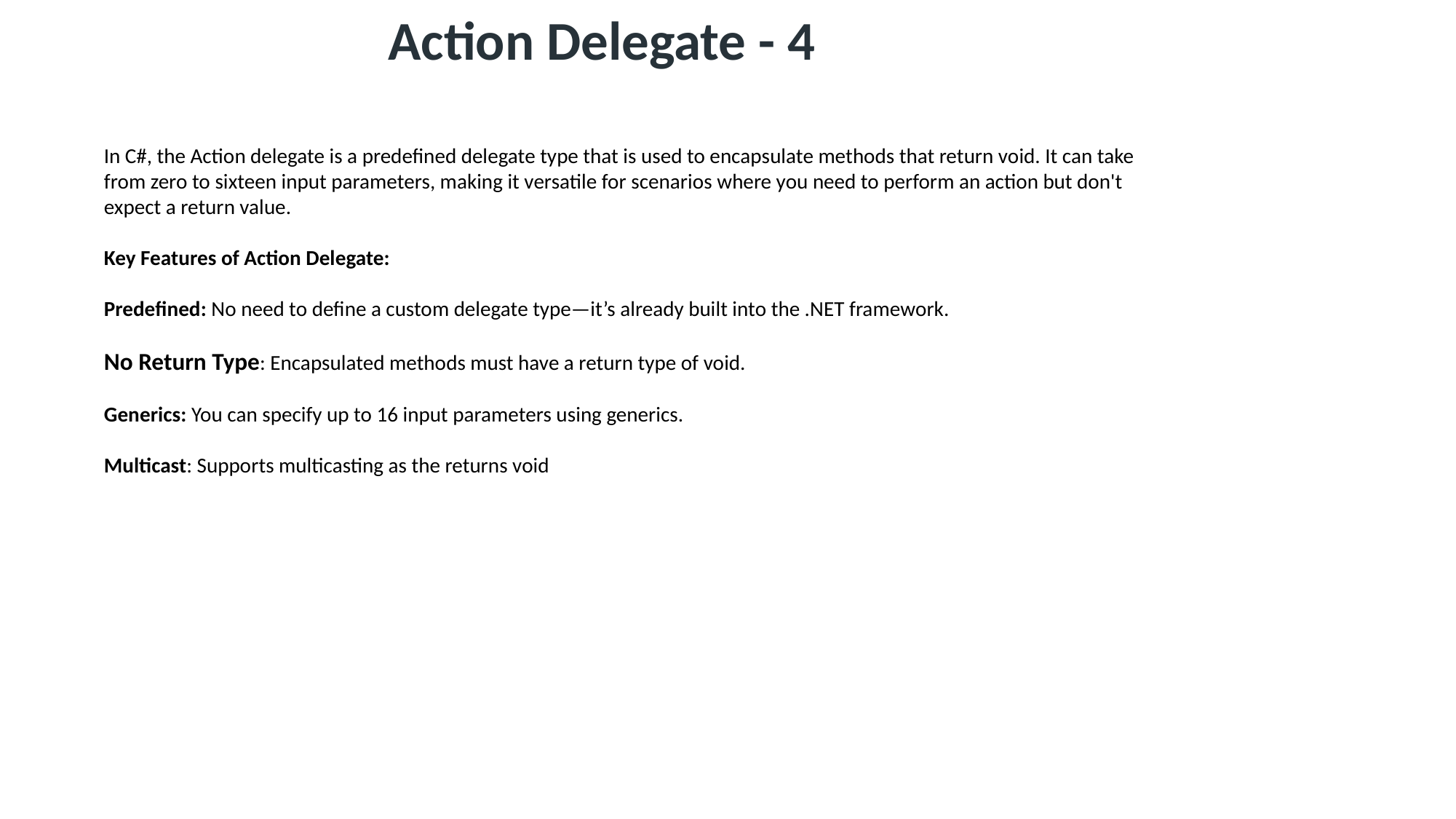

Action Delegate - 4
In C#, the Action delegate is a predefined delegate type that is used to encapsulate methods that return void. It can take from zero to sixteen input parameters, making it versatile for scenarios where you need to perform an action but don't expect a return value.

Key Features of Action Delegate:

Predefined: No need to define a custom delegate type—it’s already built into the .NET framework.

No Return Type: Encapsulated methods must have a return type of void.

Generics: You can specify up to 16 input parameters using generics.

Multicast: Supports multicasting as the returns void